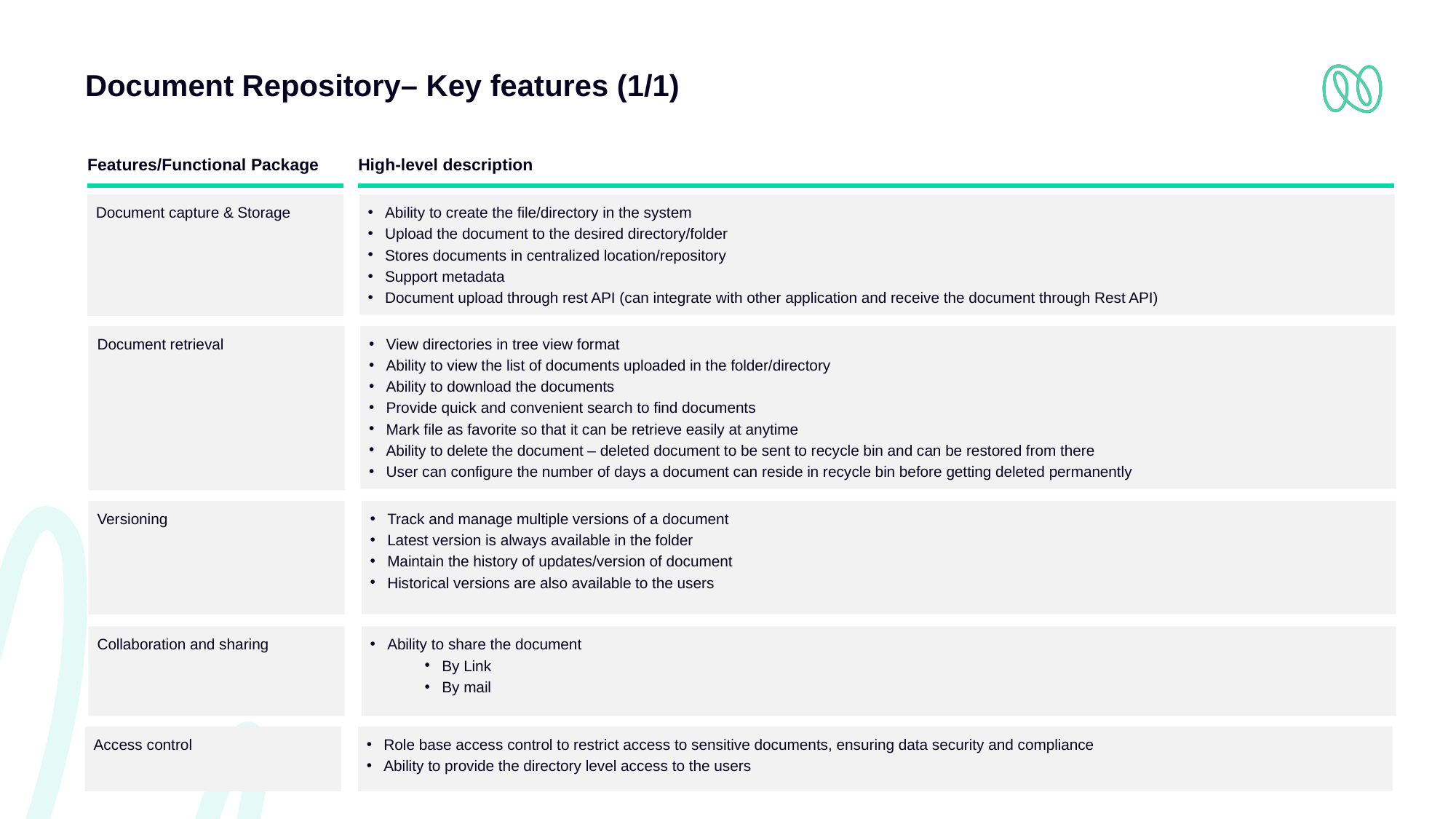

# Document Repository– Key features (1/1)
Features/Functional Package
High-level description
Document capture & Storage
Ability to create the file/directory in the system
Upload the document to the desired directory/folder
Stores documents in centralized location/repository
Support metadata
Document upload through rest API (can integrate with other application and receive the document through Rest API)
Document retrieval
View directories in tree view format
Ability to view the list of documents uploaded in the folder/directory
Ability to download the documents
Provide quick and convenient search to find documents
Mark file as favorite so that it can be retrieve easily at anytime
Ability to delete the document – deleted document to be sent to recycle bin and can be restored from there
User can configure the number of days a document can reside in recycle bin before getting deleted permanently
Versioning
Track and manage multiple versions of a document
Latest version is always available in the folder
Maintain the history of updates/version of document
Historical versions are also available to the users

Collaboration and sharing
Ability to share the document
By Link
By mail
Access control
Role base access control to restrict access to sensitive documents, ensuring data security and compliance
Ability to provide the directory level access to the users